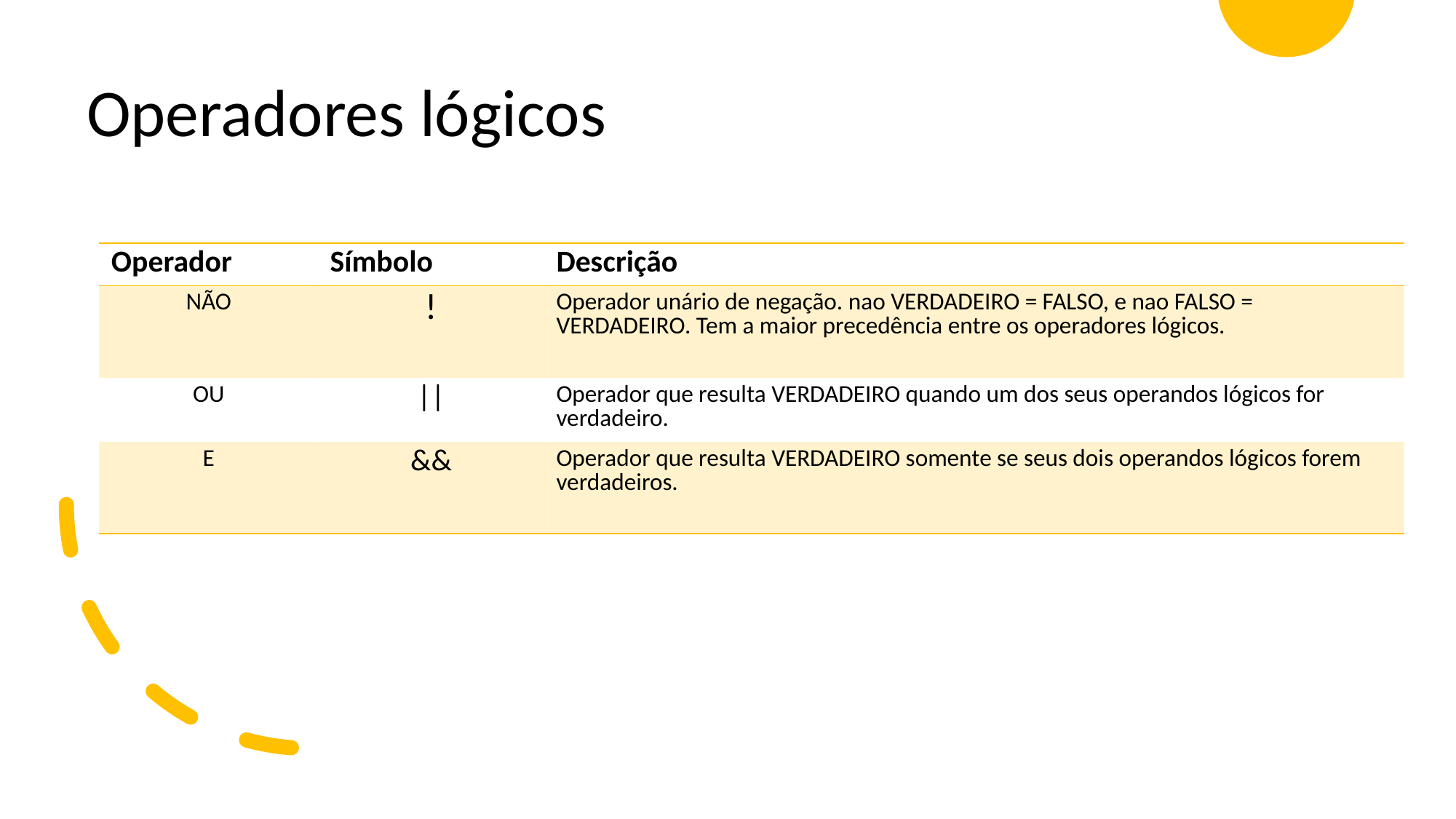

# Operadores lógicos
| Operador | Símbolo | Descrição |
| --- | --- | --- |
| NÃO | ! | Operador unário de negação. nao VERDADEIRO = FALSO, e nao FALSO = VERDADEIRO. Tem a maior precedência entre os operadores lógicos. |
| OU | || | Operador que resulta VERDADEIRO quando um dos seus operandos lógicos for verdadeiro. |
| E | && | Operador que resulta VERDADEIRO somente se seus dois operandos lógicos forem verdadeiros. |